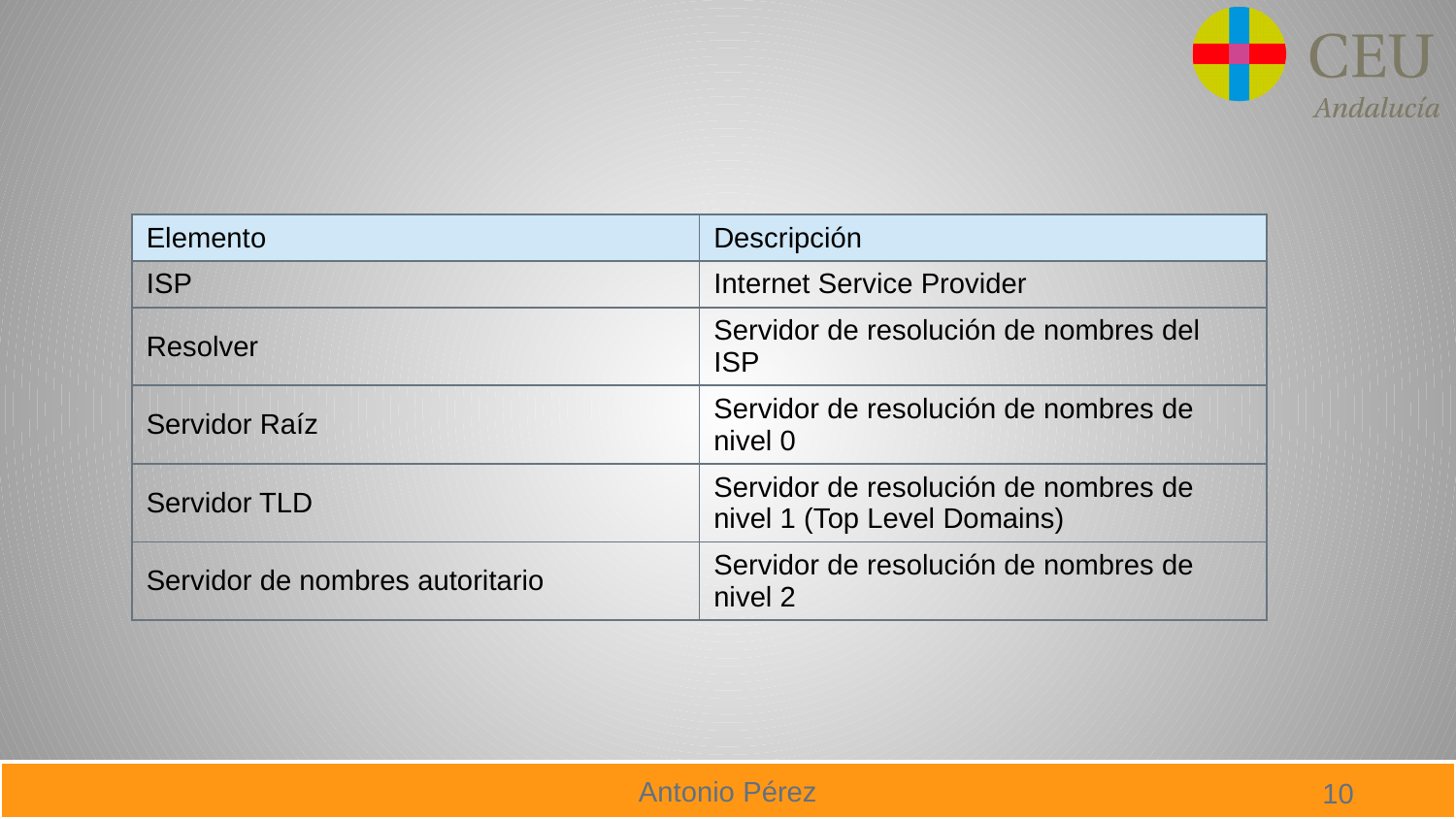

| Elemento | Descripción |
| --- | --- |
| ISP | Internet Service Provider |
| Resolver | Servidor de resolución de nombres del ISP |
| Servidor Raíz | Servidor de resolución de nombres de nivel 0 |
| Servidor TLD | Servidor de resolución de nombres de nivel 1 (Top Level Domains) |
| Servidor de nombres autoritario | Servidor de resolución de nombres de nivel 2 |